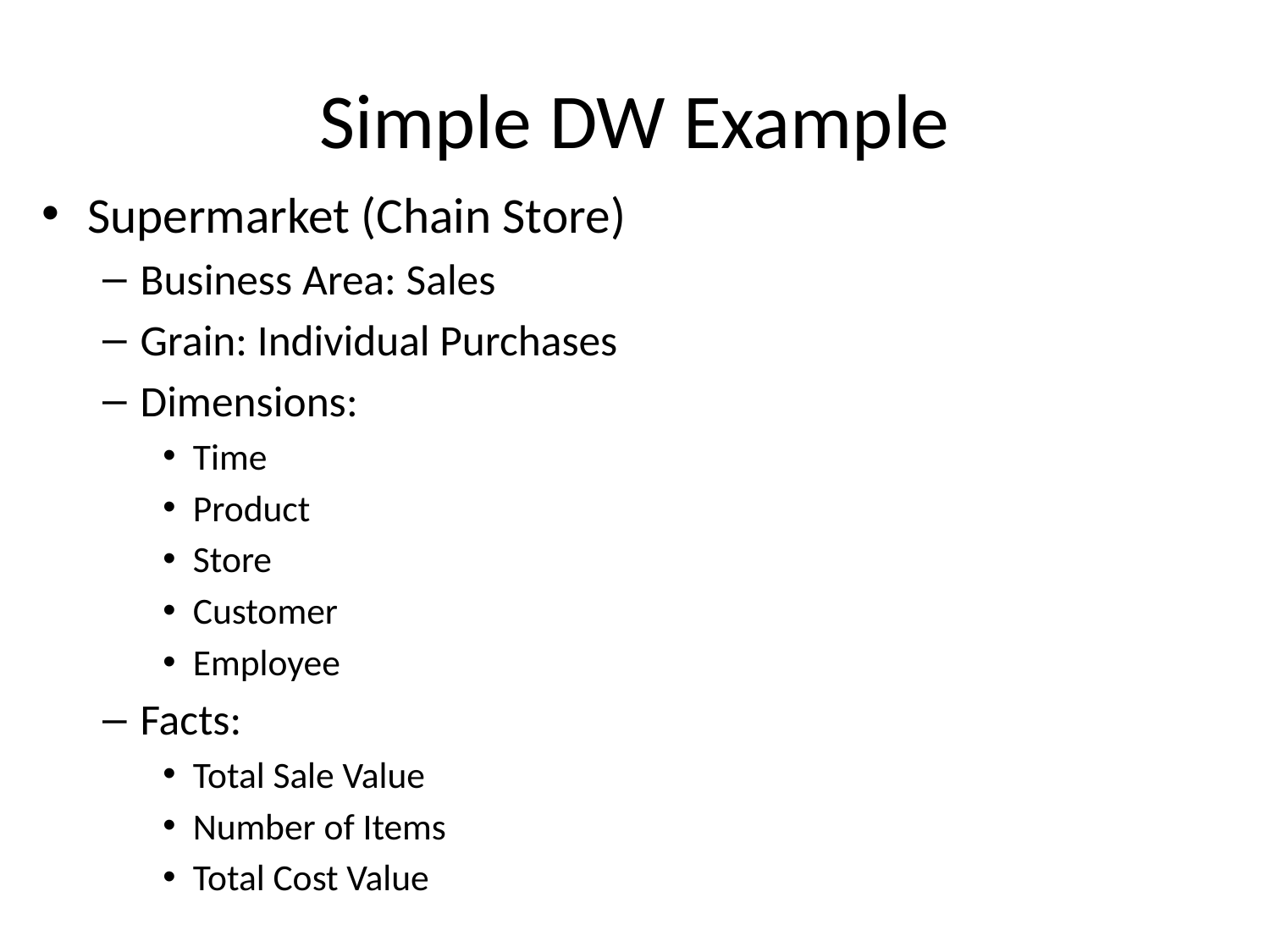

# Simple DW Example
Supermarket (Chain Store)
Business Area: Sales
Grain: Individual Purchases
Dimensions:
Time
Product
Store
Customer
Employee
Facts:
Total Sale Value
Number of Items
Total Cost Value